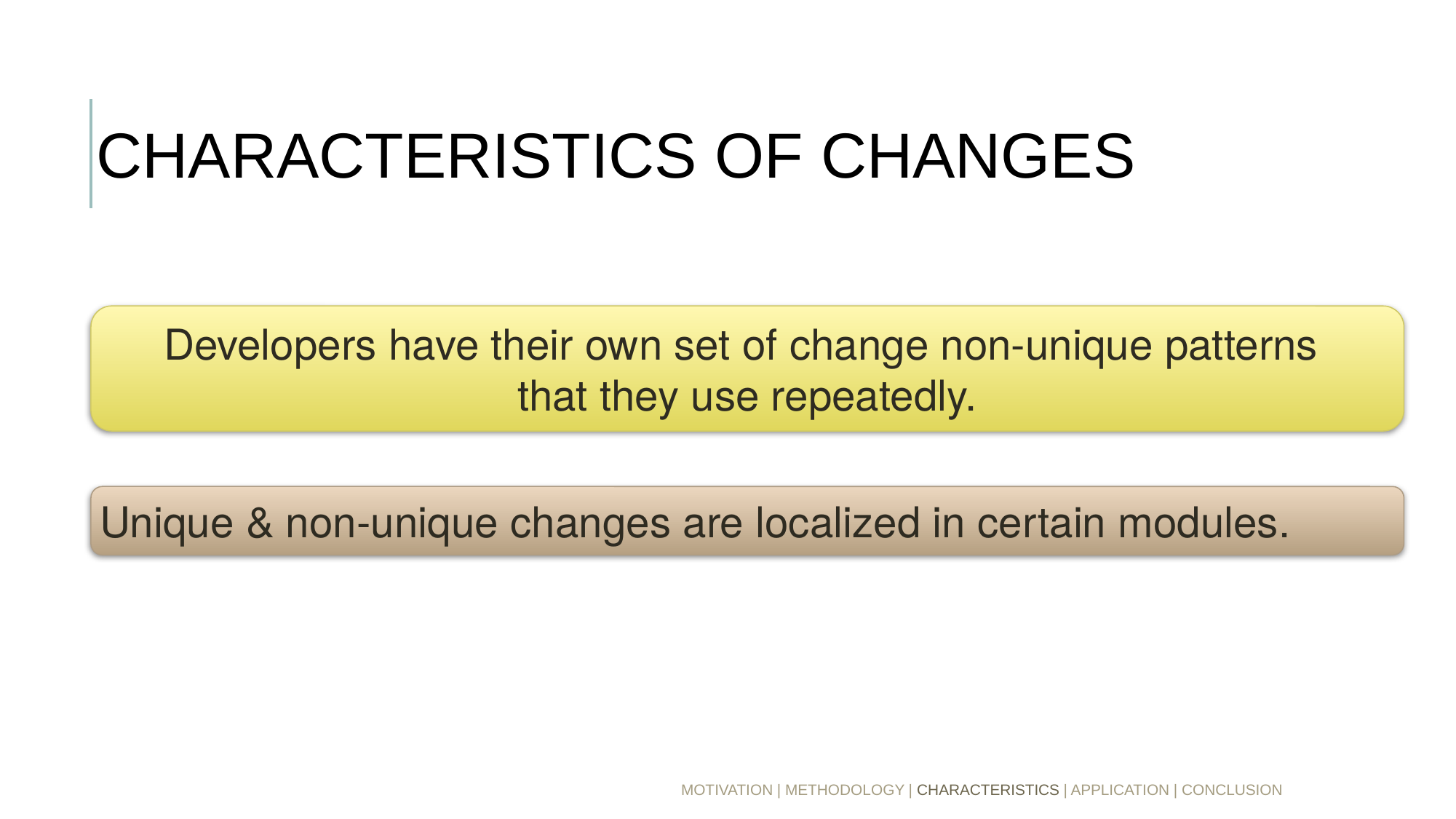

# CHARACTERISTICS OF CHANGES
Developers have their own set of change non-unique patterns
that they use repeatedly.
Unique & non-unique changes are localized in certain modules.
MOTIVATION | METHODOLOGY | CHARACTERISTICS | APPLICATION | Conclusion